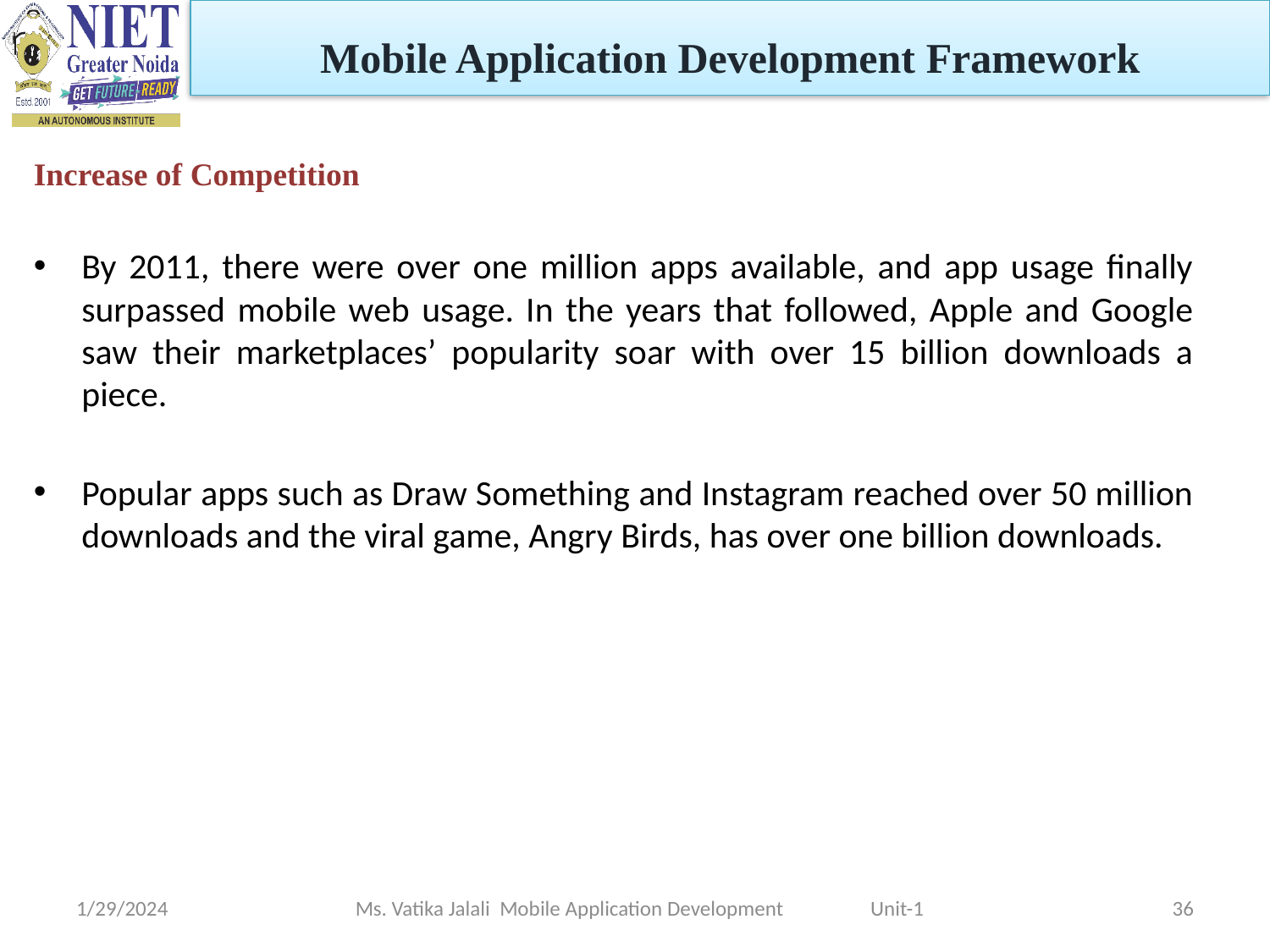

Mobile Application Development Framework

Increase of Competition

By 2011, there were over one million apps available, and app usage finally surpassed mobile web usage. In the years that followed, Apple and Google saw their marketplaces’ popularity soar with over 15 billion downloads a piece.

Popular apps such as Draw Something and Instagram reached over 50 million downloads and the viral game, Angry Birds, has over one billion downloads.

1/29/2024
Ms. Vatika Jalali  Mobile Application Development                  Unit-1
36